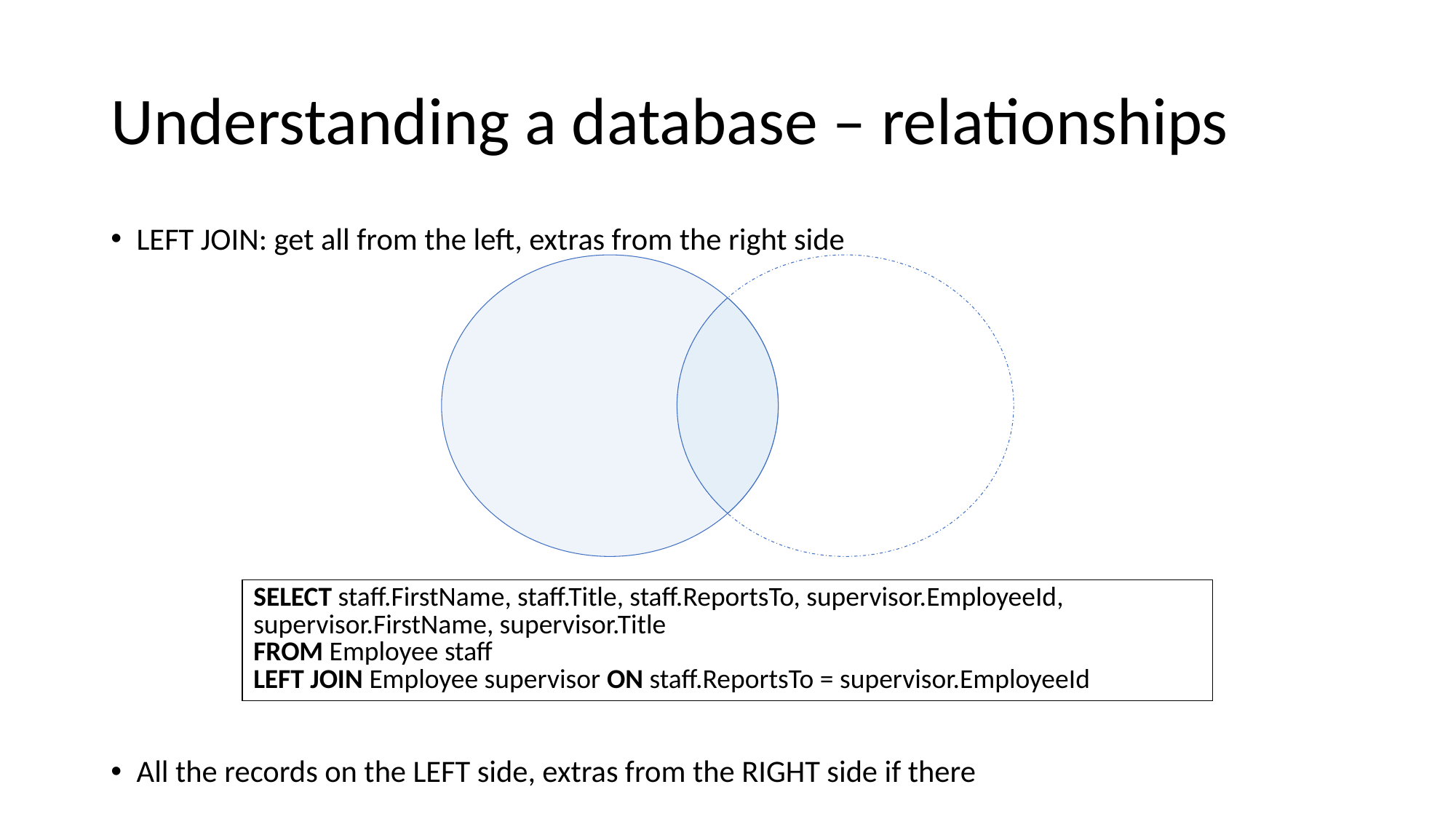

# Understanding a database – relationships
LEFT JOIN: get all from the left, extras from the right side

All the records on the LEFT side, extras from the RIGHT side if there

| SELECT staff.FirstName, staff.Title, staff.ReportsTo, supervisor.EmployeeId, supervisor.FirstName, supervisor.Title FROM Employee staff LEFT JOIN Employee supervisor ON staff.ReportsTo = supervisor.EmployeeId |
| --- |